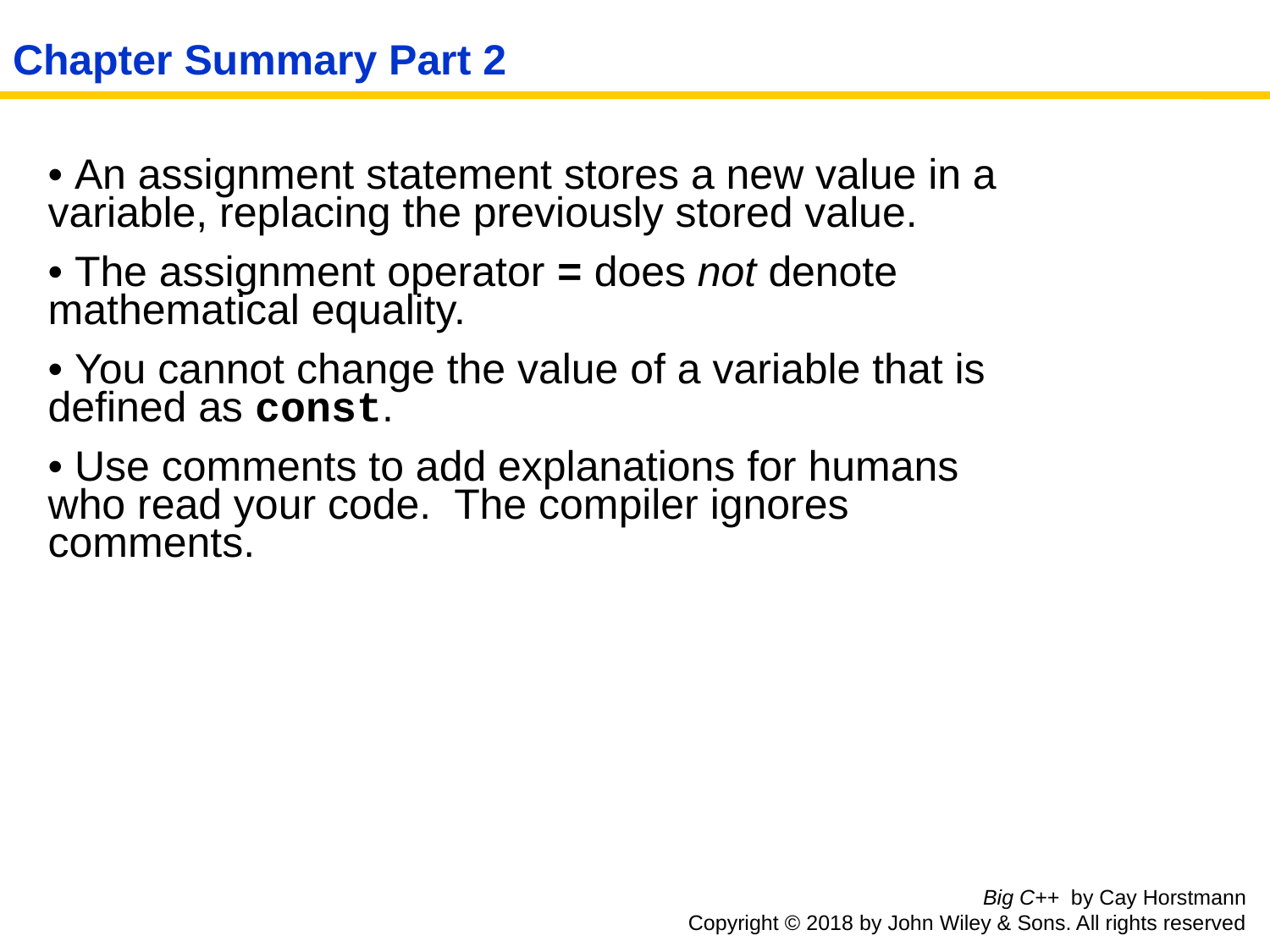

Chapter Summary Part 2
• An assignment statement stores a new value in a variable, replacing the previously stored value.
• The assignment operator = does not denote mathematical equality.
• You cannot change the value of a variable that is defined as const.
• Use comments to add explanations for humans who read your code.  The compiler ignores comments.

Big C++  by Cay Horstmann
Copyright © 2018 by John Wiley & Sons. All rights reserved